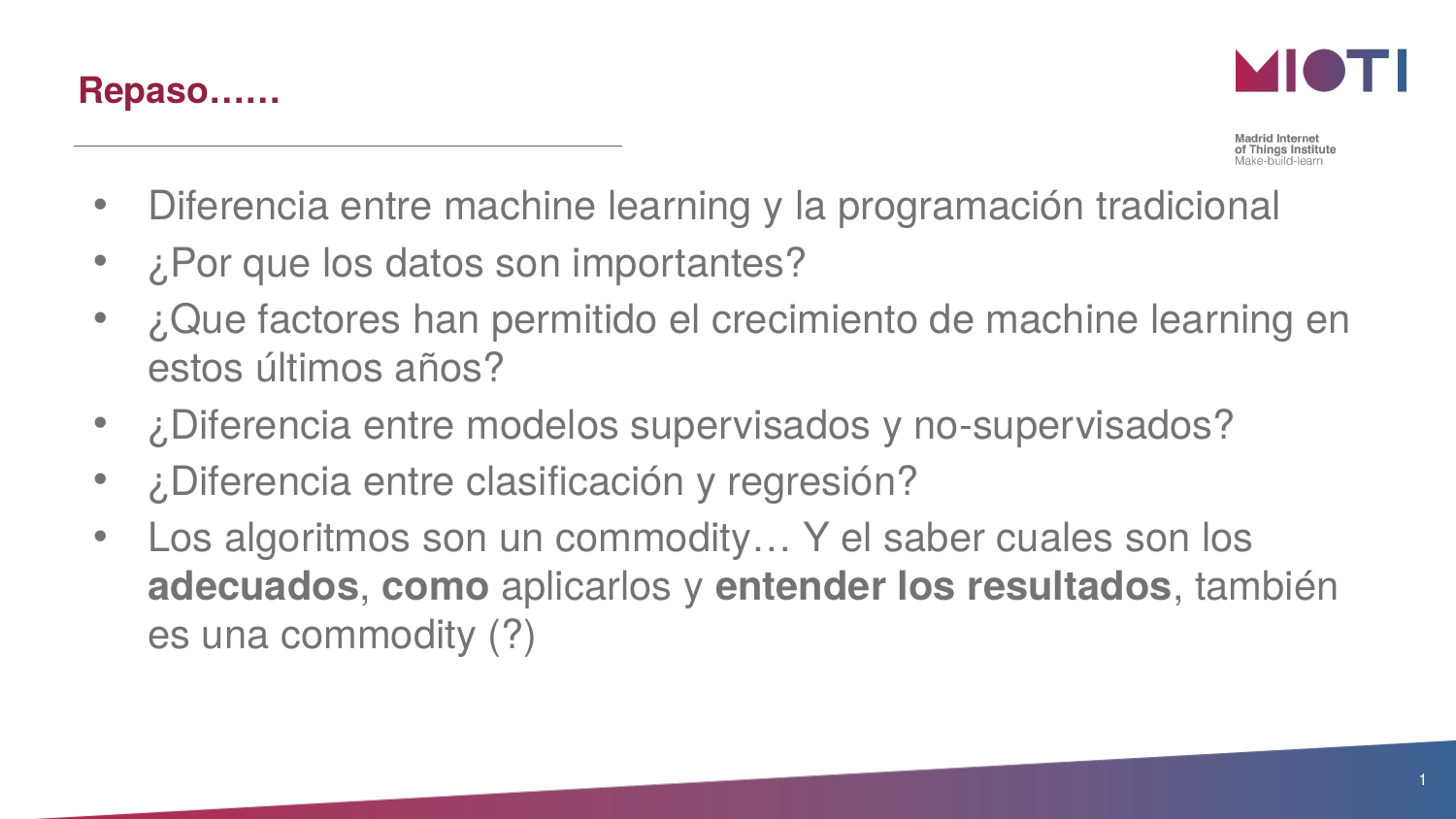

# Repaso……
Diferencia entre machine learning y la programación tradicional
¿Por que los datos son importantes?
¿Que factores han permitido el crecimiento de machine learning en estos últimos años?
¿Diferencia entre modelos supervisados y no-supervisados?
¿Diferencia entre clasificación y regresión?
Los algoritmos son un commodity… Y el saber cuales son los adecuados, como aplicarlos y entender los resultados, también es una commodity (?)
1